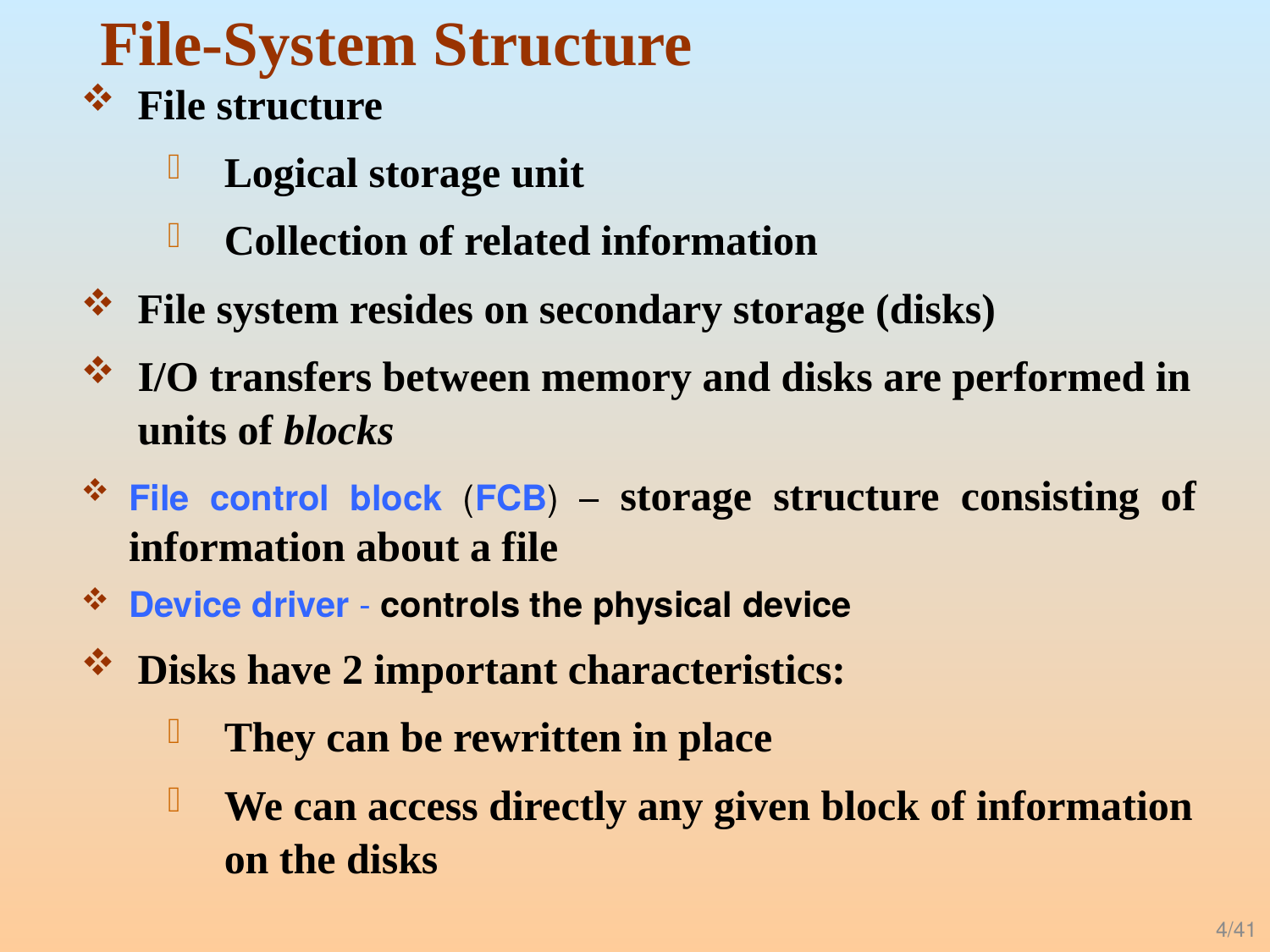

# File-System Structure
File structure
Logical storage unit
Collection of related information
File system resides on secondary storage (disks)
I/O transfers between memory and disks are performed in units of blocks
File control block (FCB) – storage structure consisting of information about a file
Device driver - controls the physical device
Disks have 2 important characteristics:
They can be rewritten in place
We can access directly any given block of information on the disks
4/41